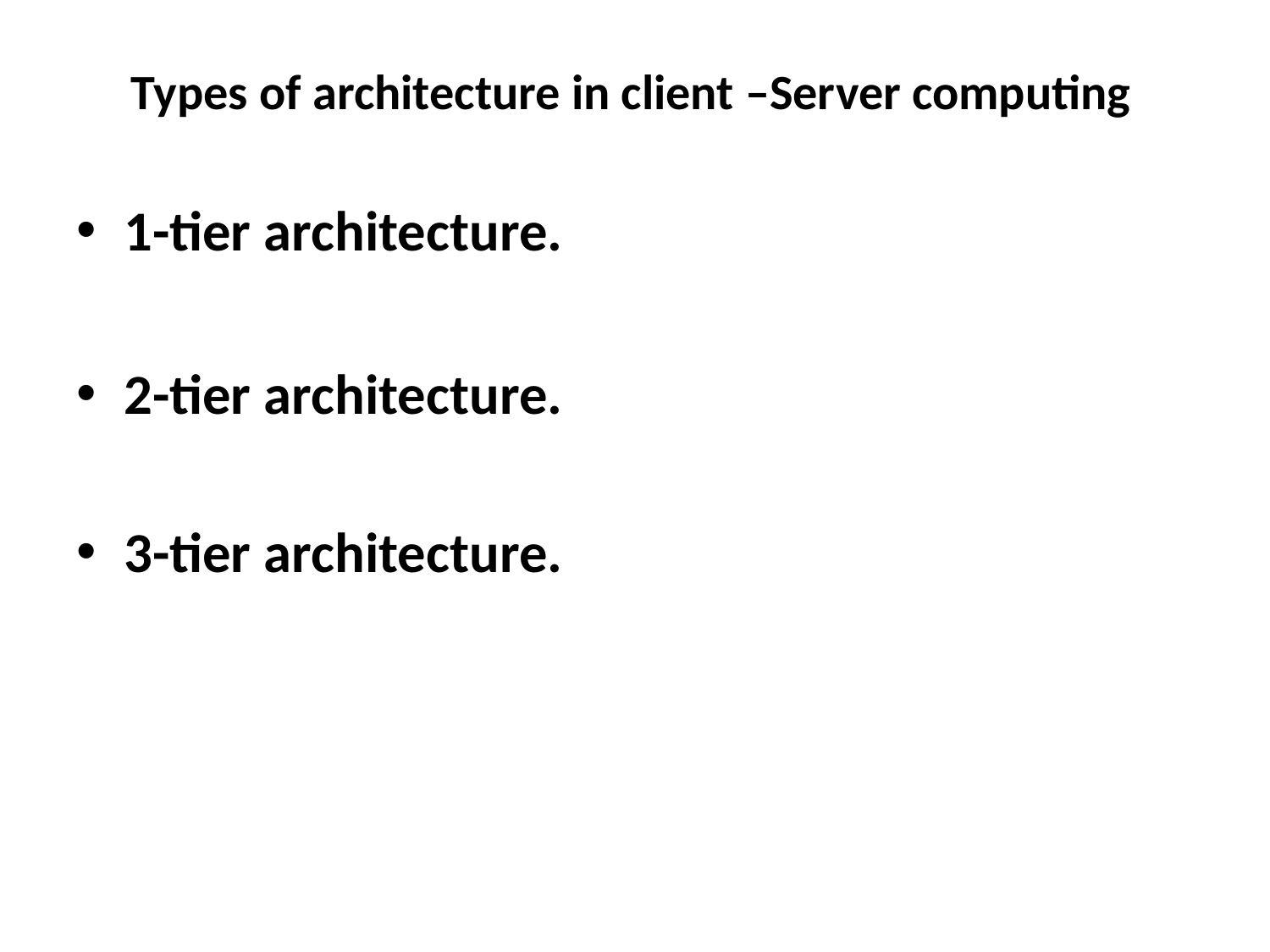

# Types of architecture in client –Server computing
1-tier architecture.

2-tier architecture.

3-tier architecture.